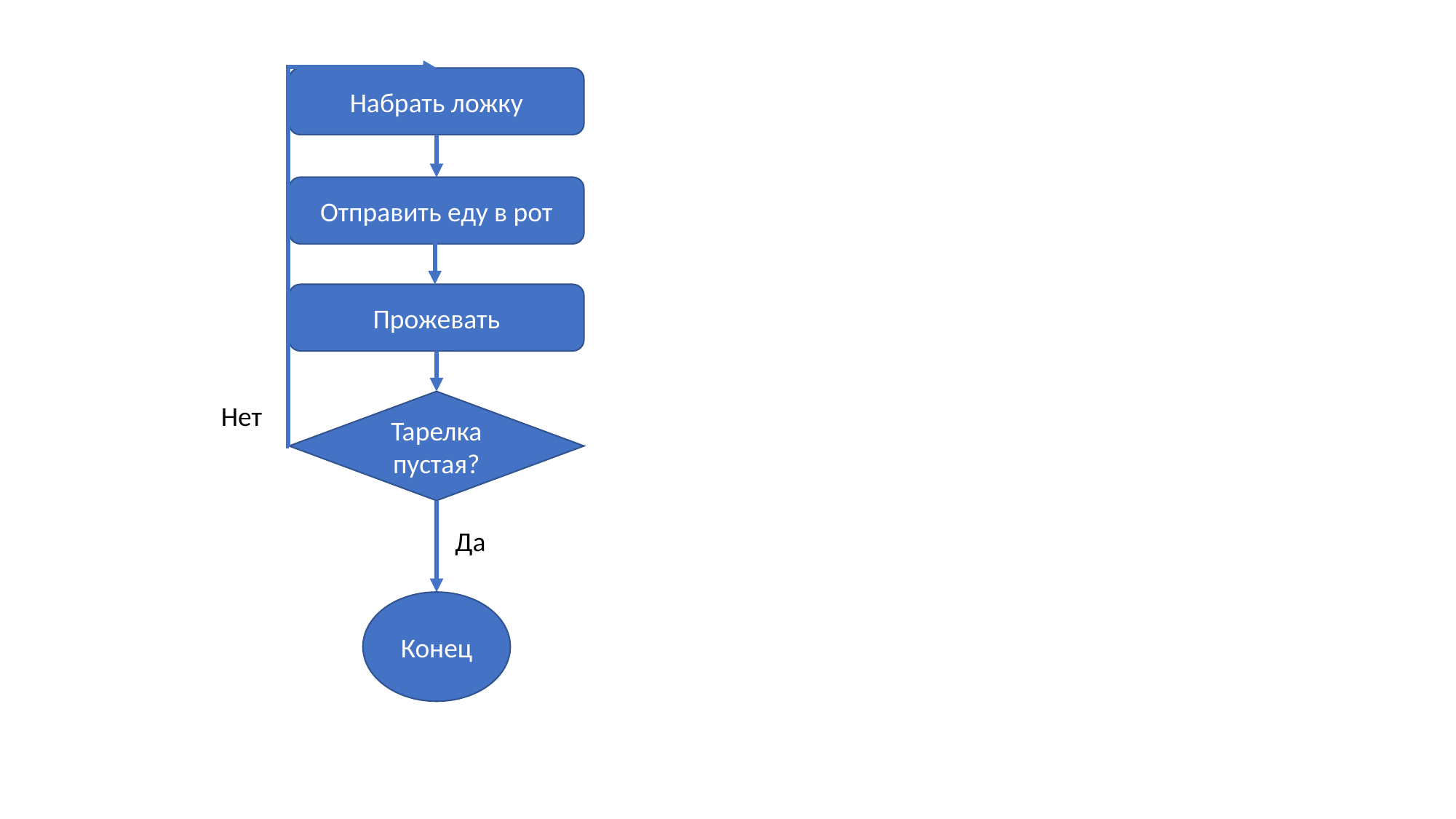

Набрать ложку
Отправить еду в рот
Прожевать
Тарелка пустая?
Нет
Да
Конец